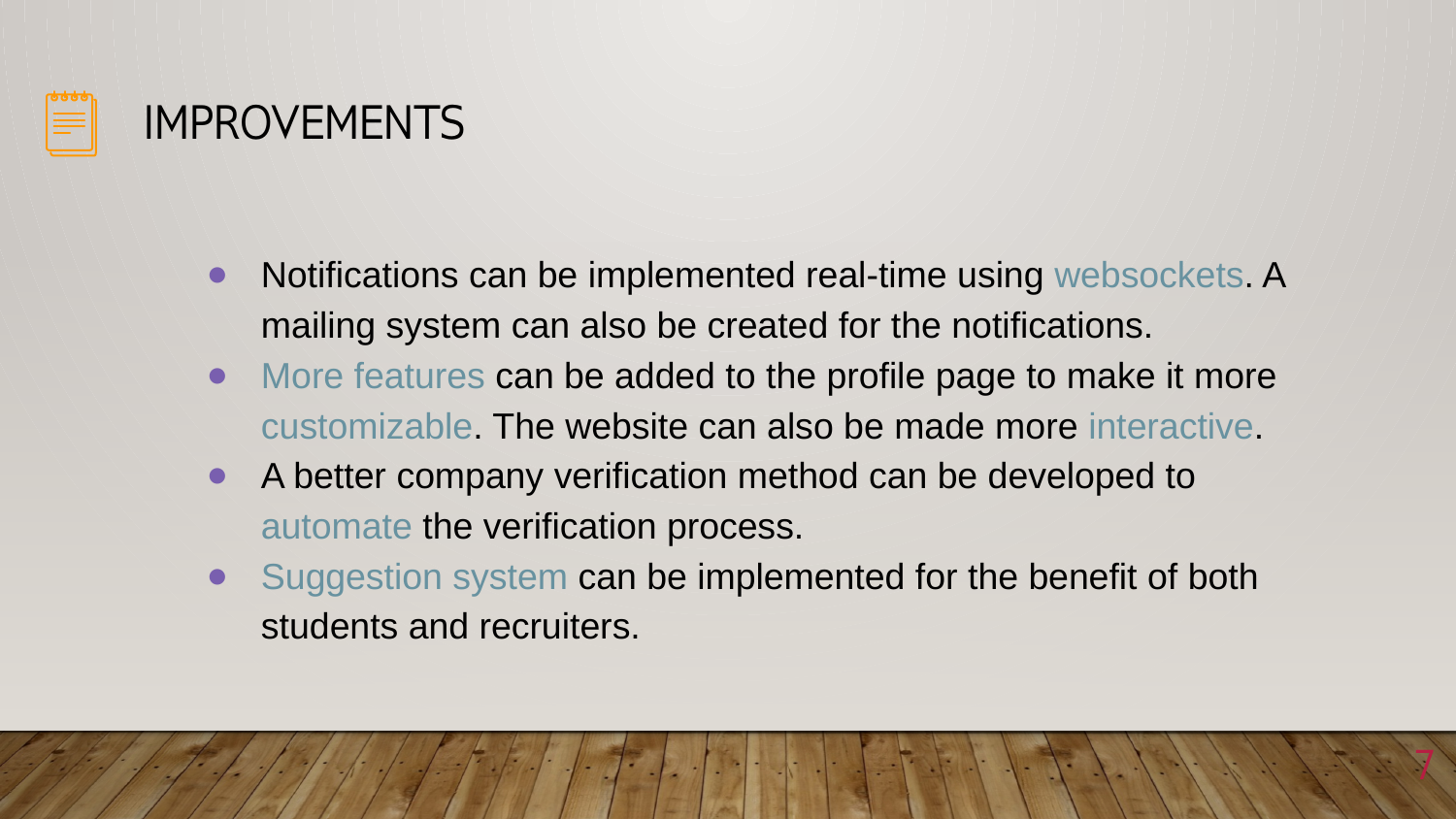

# IMPROVEMENTS

Notifications can be implemented real-time using websockets. A mailing system can also be created for the notifications.
More features can be added to the profile page to make it more customizable. The website can also be made more interactive.
A better company verification method can be developed to automate the verification process.
Suggestion system can be implemented for the benefit of both students and recruiters.
7